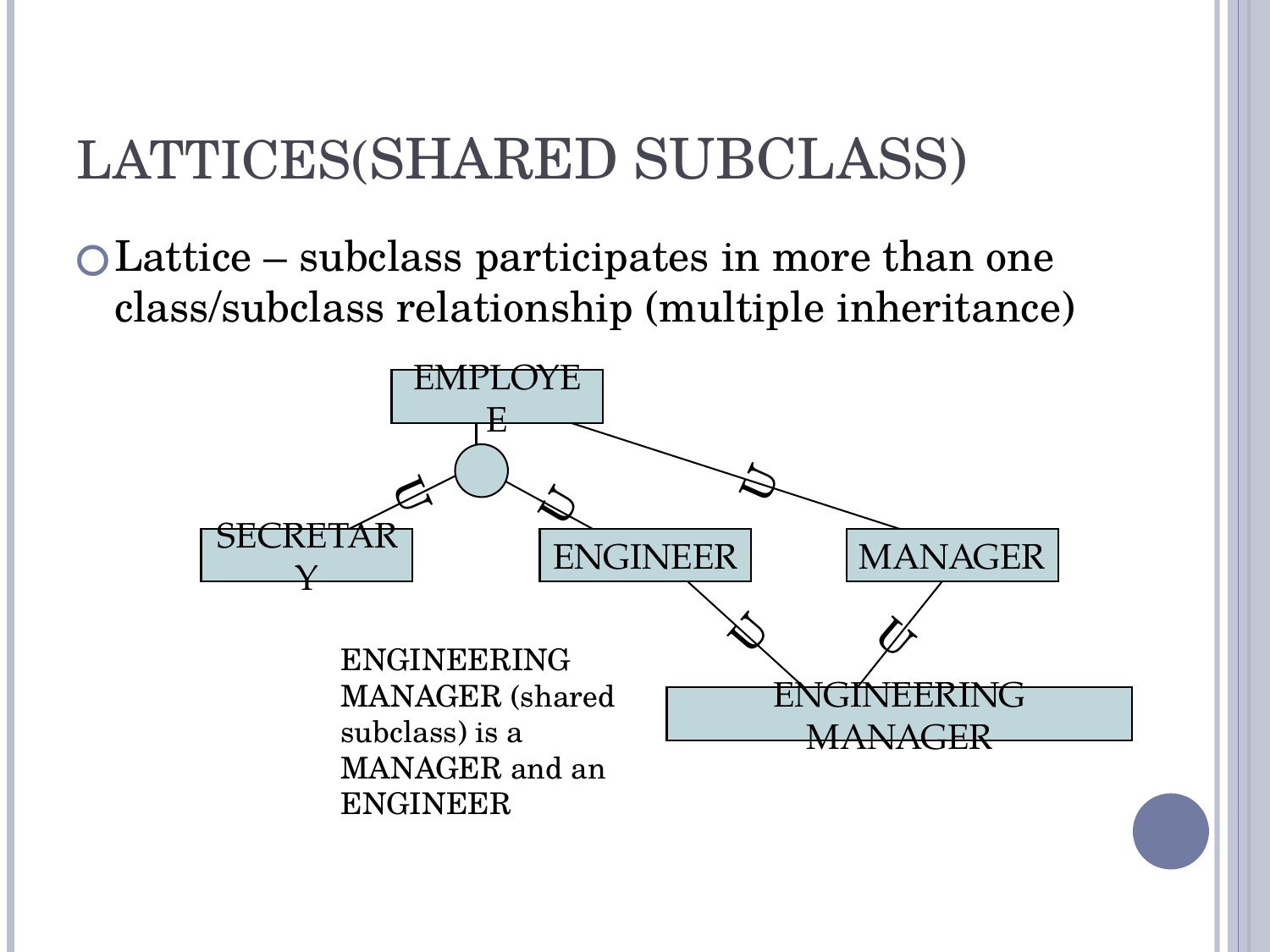

# Lattices(shared subclass)
Lattice – subclass participates in more than one class/subclass relationship (multiple inheritance)
EMPLOYEE

U
U
U
SECRETARY
ENGINEER
MANAGER
U
U
ENGINEERING MANAGER (shared subclass) is a MANAGER and an ENGINEER
ENGINEERING MANAGER